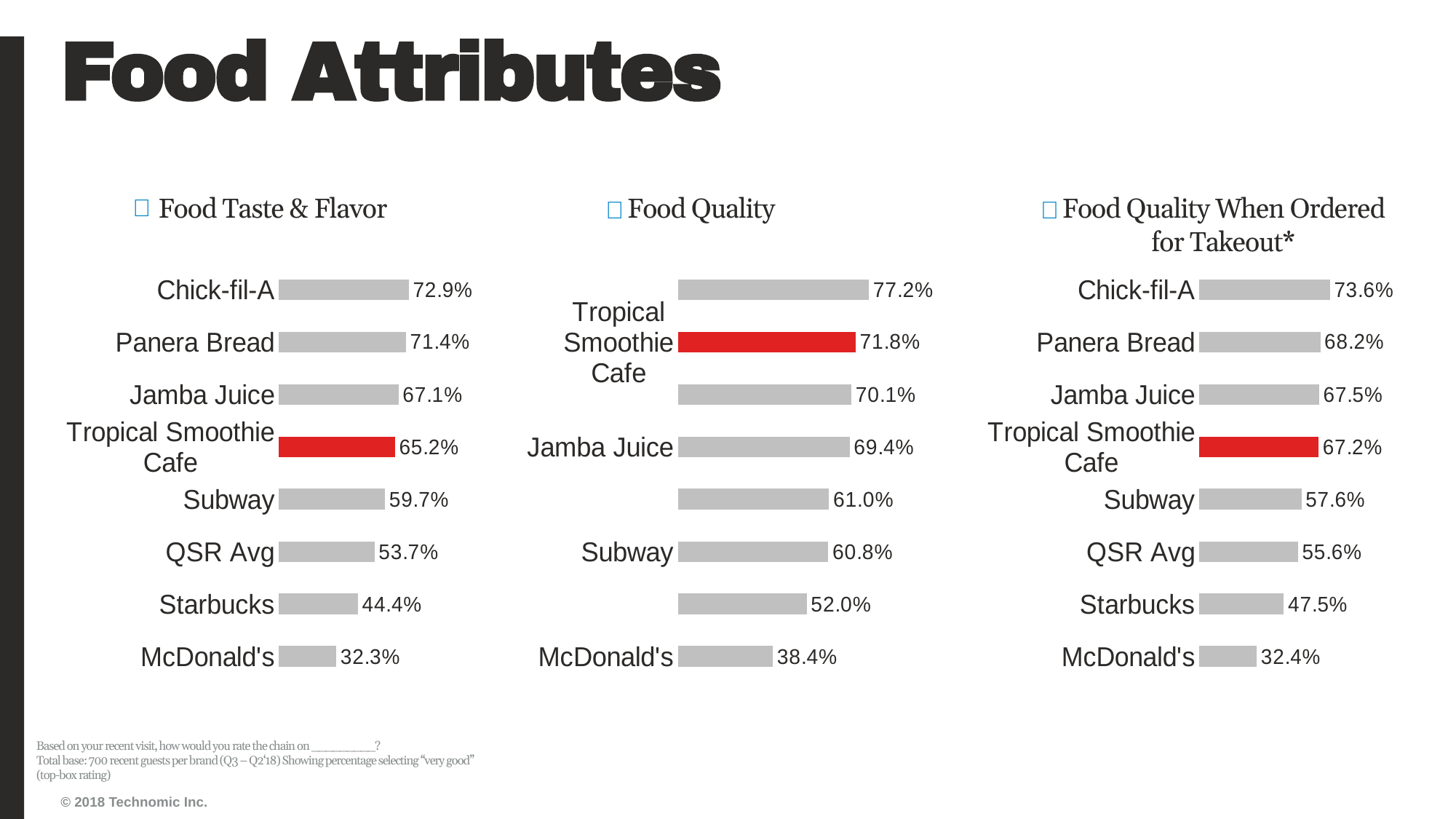

# Food Attributes
Food Taste & Flavor
Food Quality
Food Quality When Ordered for Takeout*

### Chart

| Category | Series1 |
|---|---|
| McDonald's | 0.3228511530398323 |
| Starbucks | 0.4437869822485207 |
| QSR Avg | 0.5369864655731007 |
| Subway | 0.5968063872255489 |
| Tropical Smoothie Cafe | 0.6517647058823529 |
| Jamba Juice | 0.6709677419354839 |
| Panera Bread | 0.7136752136752137 |
| Chick-fil-A | 0.7285714285714285 |

### Chart

| Category | Series1 |
|---|---|
| McDonald's | 0.3837037037037037 |
| Starbucks | 0.5202821869488536 |
| Subway | 0.6081871345029239 |
| QSR Avg | 0.6103315537838361 |
| Jamba Juice | 0.6939102564102564 |
| Panera Bread | 0.7010159651669086 |
| Tropical Smoothie Cafe | 0.7184615384615385 |
| Chick-fil-A | 0.7718023255813954 |

### Chart

| Category | Series1 |
|---|---|
| McDonald's | 0.32392273402674593 |
| Starbucks | 0.47549909255898365 |
| QSR Avg | 0.5557230181952063 |
| Subway | 0.575801749271137 |
| Tropical Smoothie Cafe | 0.6718266253869969 |
| Jamba Juice | 0.674565560821485 |
| Panera Bread | 0.6816208393632417 |
| Chick-fil-A | 0.736231884057971 |
Based on your recent visit, how would you rate the chain on _________?                                           Total base: 700 recent guests per brand (Q3 – Q2‘18) Showing percentage selecting “very good” (top-box rating)